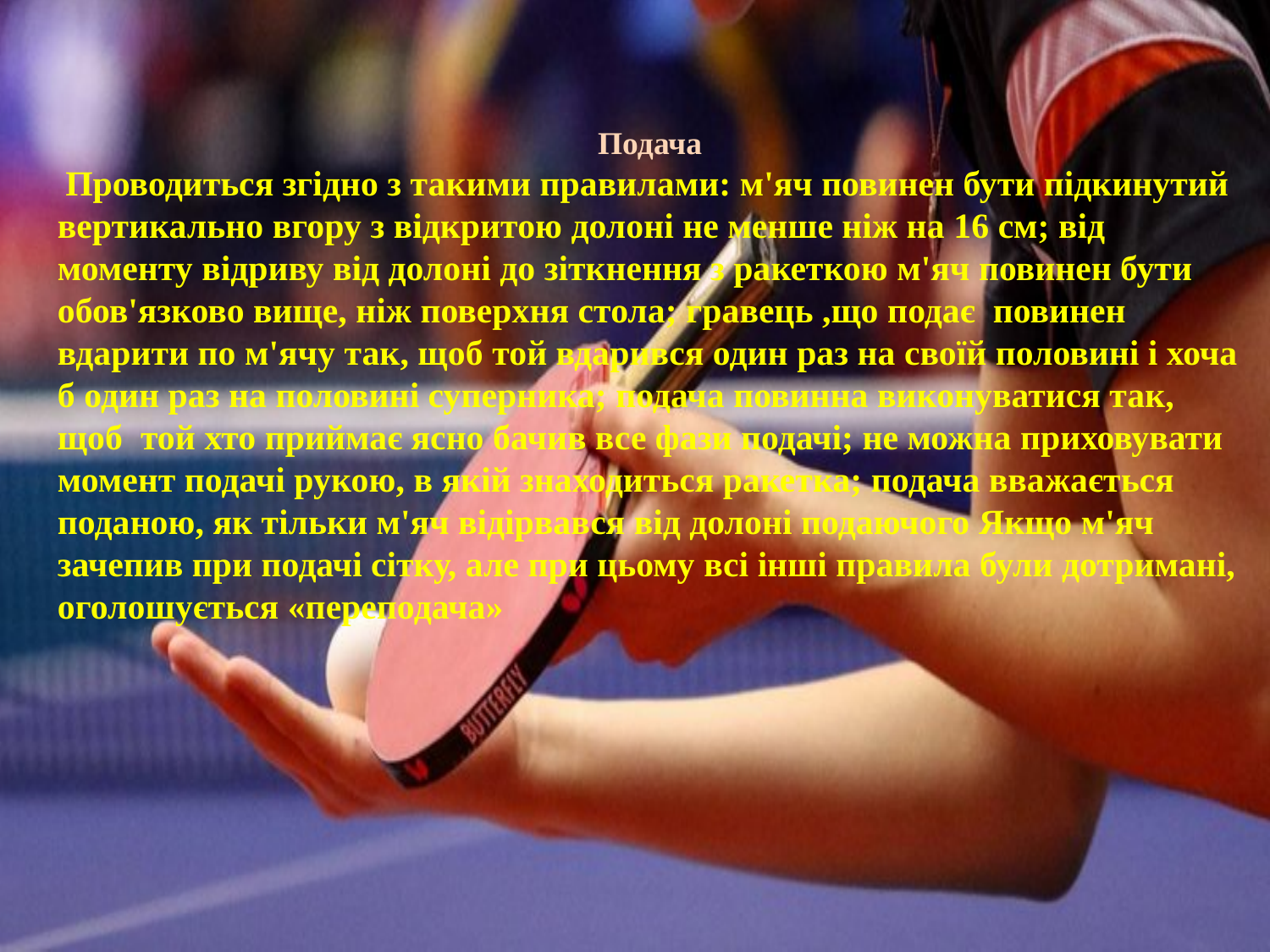

Подача
 Проводиться згідно з такими правилами: м'яч повинен бути підкинутий вертикально вгору з відкритою долоні не менше ніж на 16 см; від моменту відриву від долоні до зіткнення з ракеткою м'яч повинен бути обов'язково вище, ніж поверхня стола; гравець ,що подає  повинен вдарити по м'ячу так, щоб той вдарився один раз на своїй половині і хоча б один раз на половині суперника; подача повинна виконуватися так, щоб  той хто приймає ясно бачив все фази подачі; не можна приховувати момент подачі рукою, в якій знаходиться ракетка; подача вважається поданою, як тільки м'яч відірвався від долоні подаючого Якщо м'яч зачепив при подачі сітку, але при цьому всі інші правила були дотримані, оголошується «переподача»